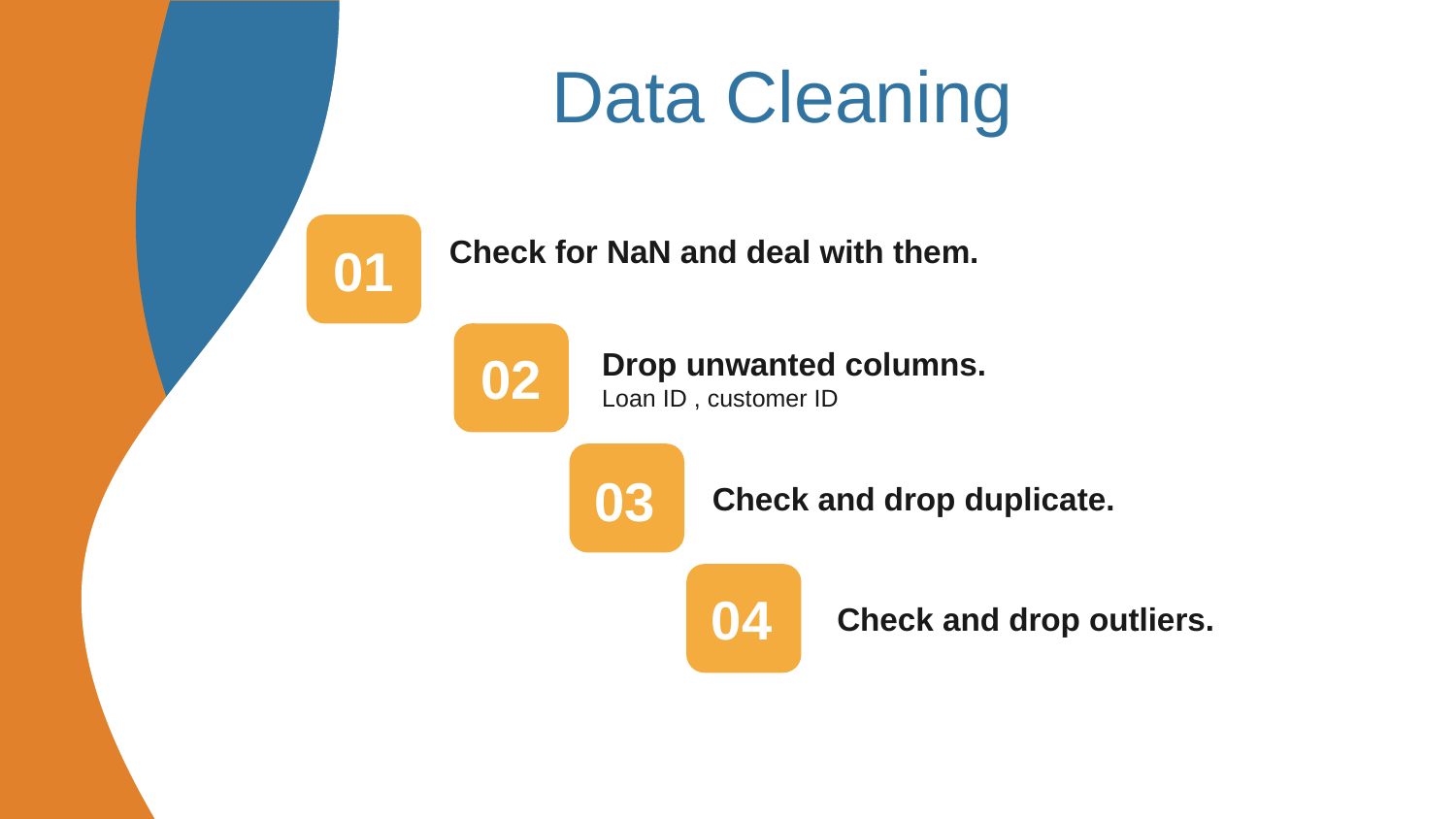

Data Cleaning

01
# Check for NaN and deal with them.

02
Drop unwanted columns.
Loan ID , customer ID

Check and drop duplicate.
03

04
Check and drop outliers.